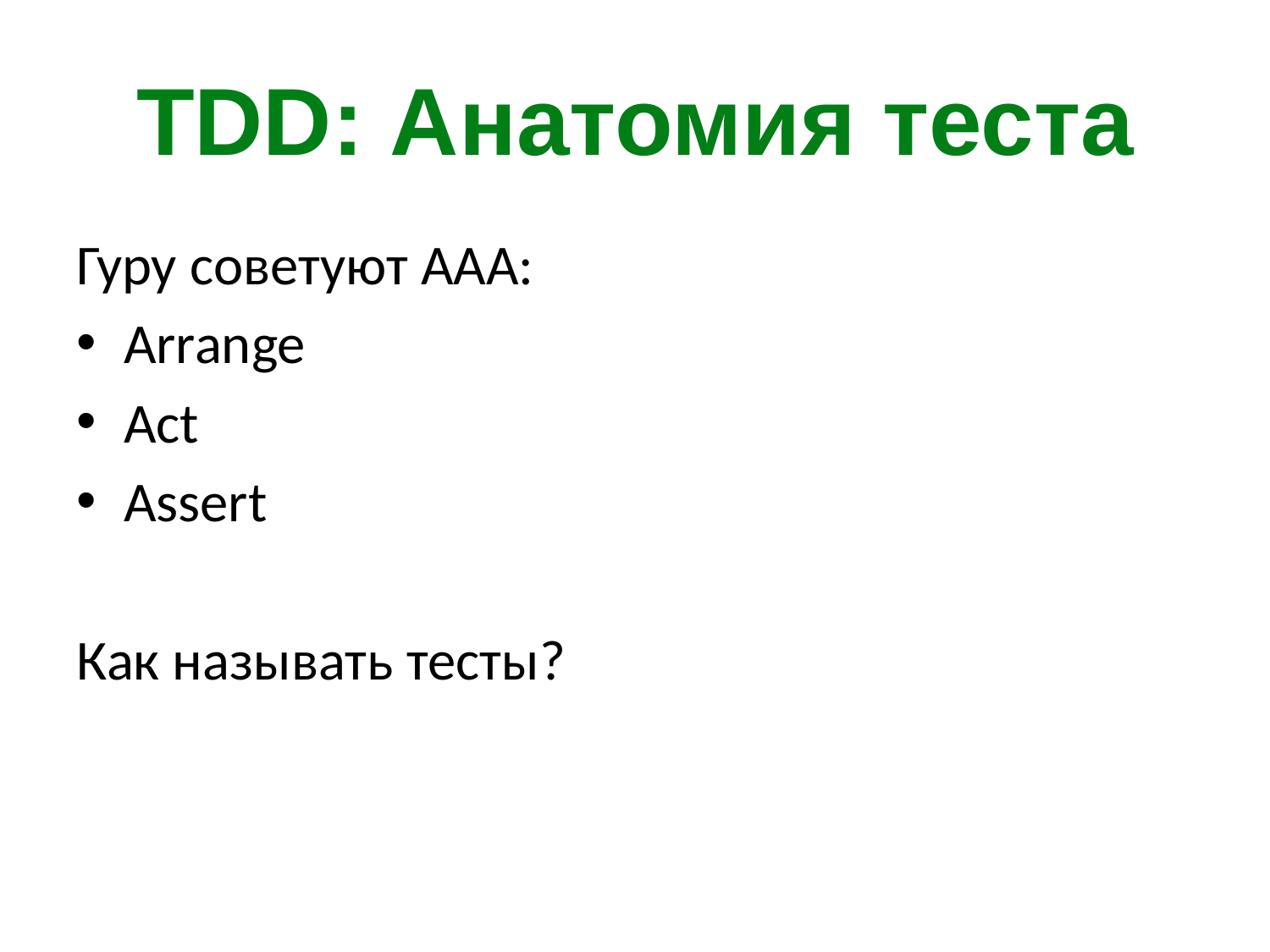

# TDD: Анатомия теста
Гуру советуют AAA:
Arrange
Act
Assert

Как называть тесты?